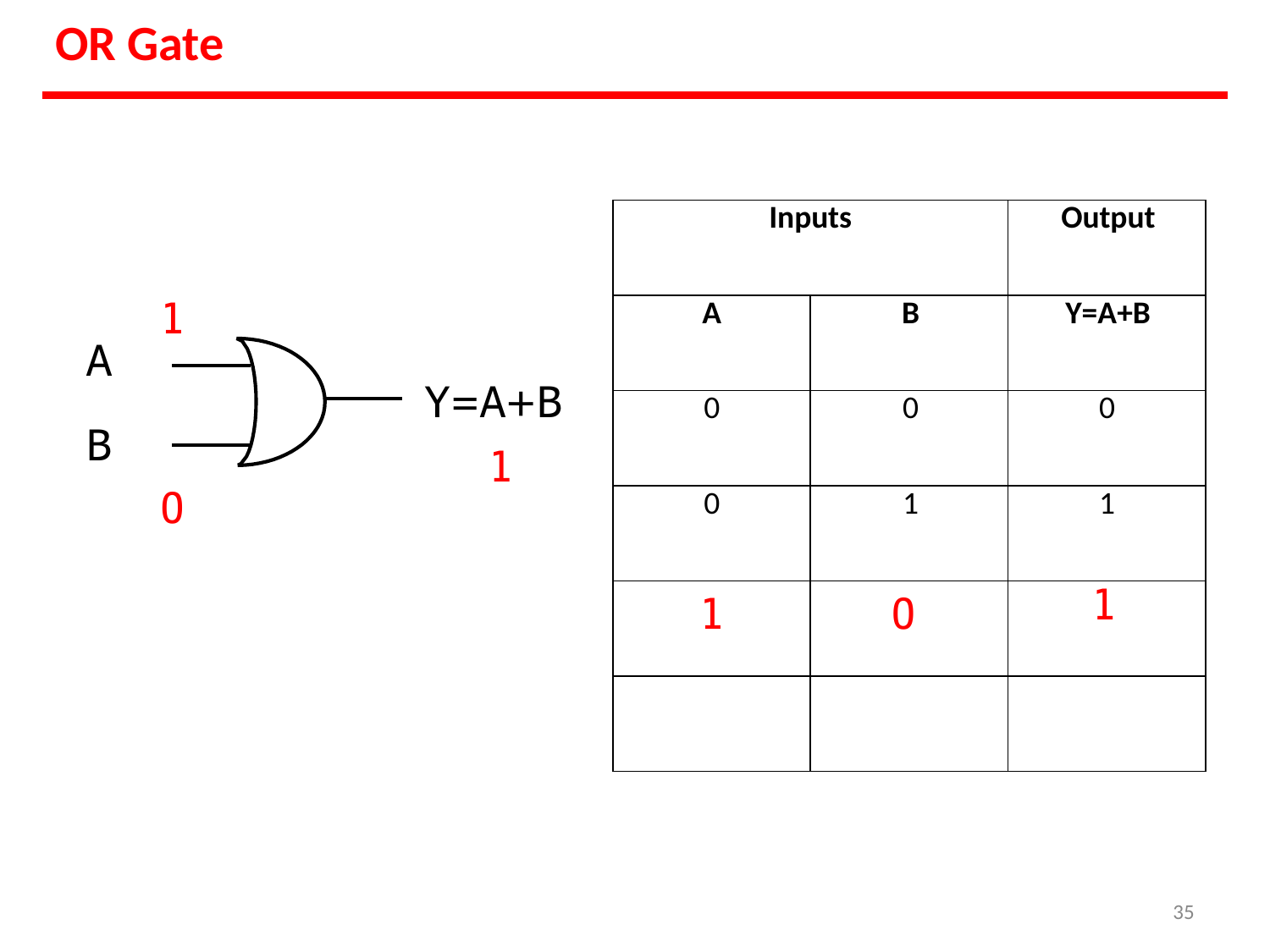

# OR Gate

| Inputs |  | Output |
| --- | --- | --- |
| A | B | Y=A+B |
| 0 | 0 | 0 |
| 0 | 1 | 1 |
| 1 | 0 | 1 |
|  |  |  |
1
A
B

Y=A+B
1

0
35